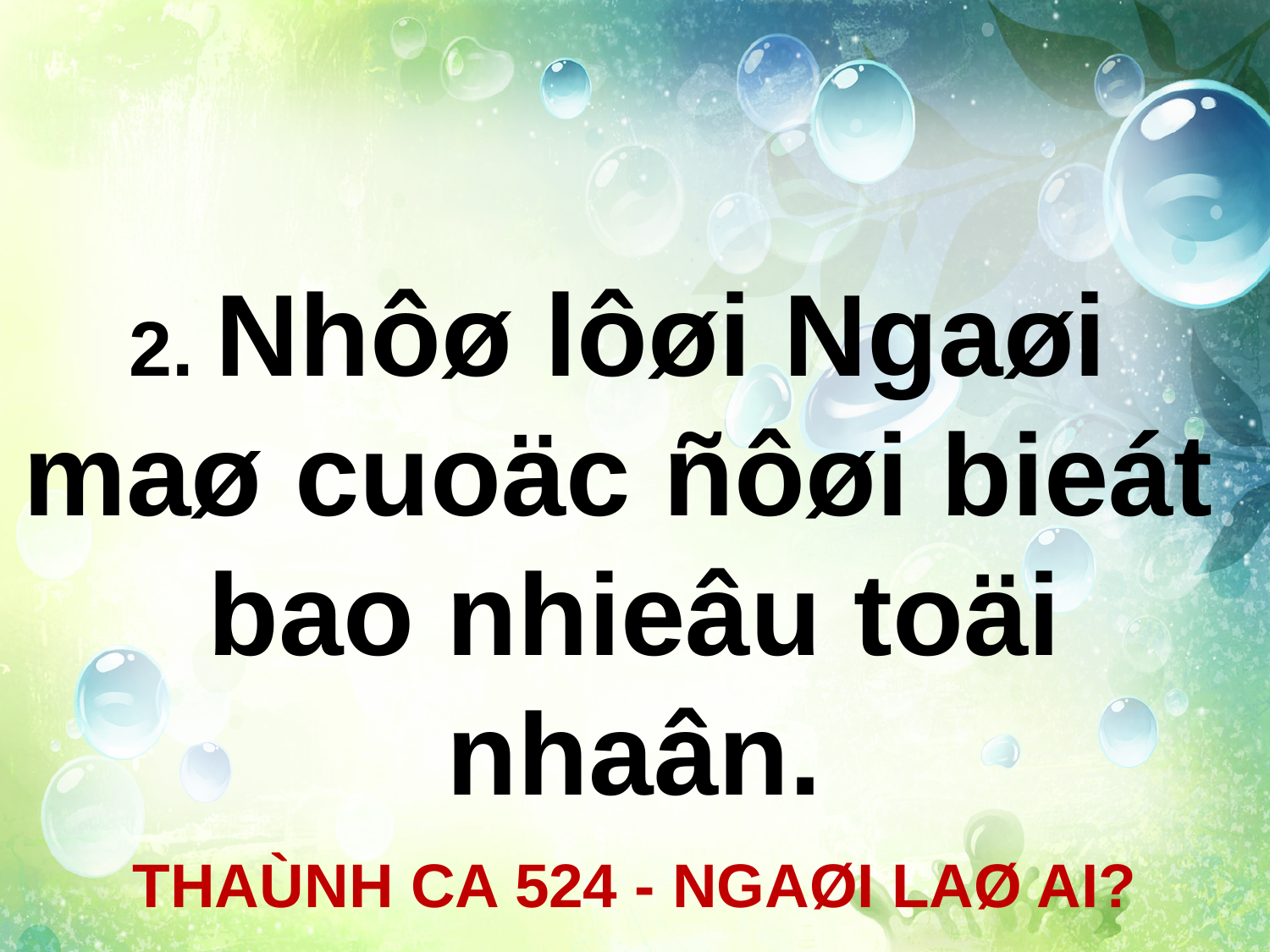

2. Nhôø lôøi Ngaøi
maø cuoäc ñôøi bieát
bao nhieâu toäi nhaân.
THAÙNH CA 524 - NGAØI LAØ AI?